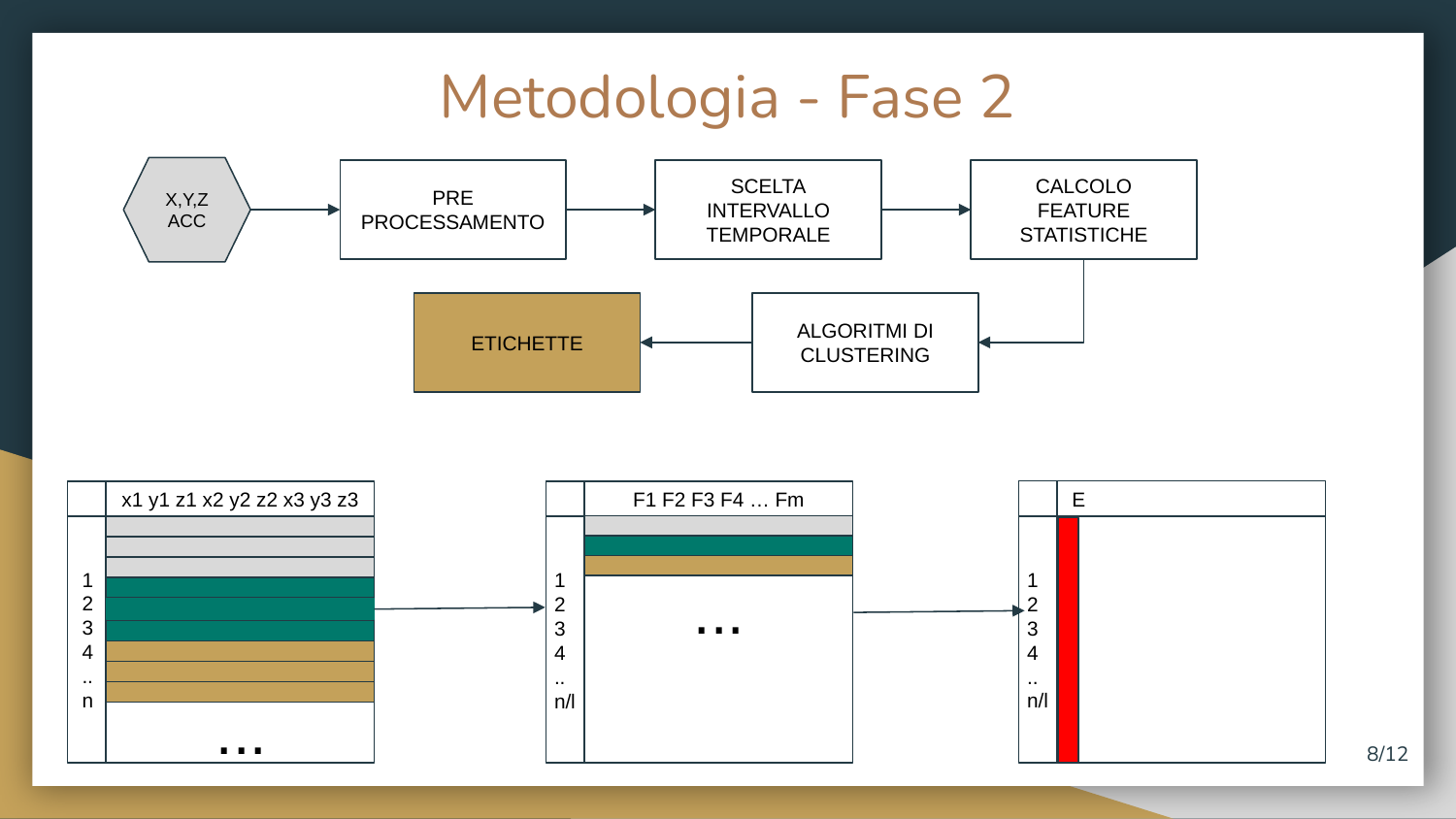

# Metodologia - Fase 2

X,Y,Z
ACC
PRE
PROCESSAMENTO
SCELTA
INTERVALLO TEMPORALE
CALCOLO
FEATURE STATISTICHE
ETICHETTE
ALGORITMI DI CLUSTERING
E

F1 F2 F3 F4 … Fm

x1 y1 z1 x2 y2 z2 x3 y3 z3

1
2
3
4
..n

1
2
3
4
..
n/l
1
2
3
4
..
n/l

...

...
8/12